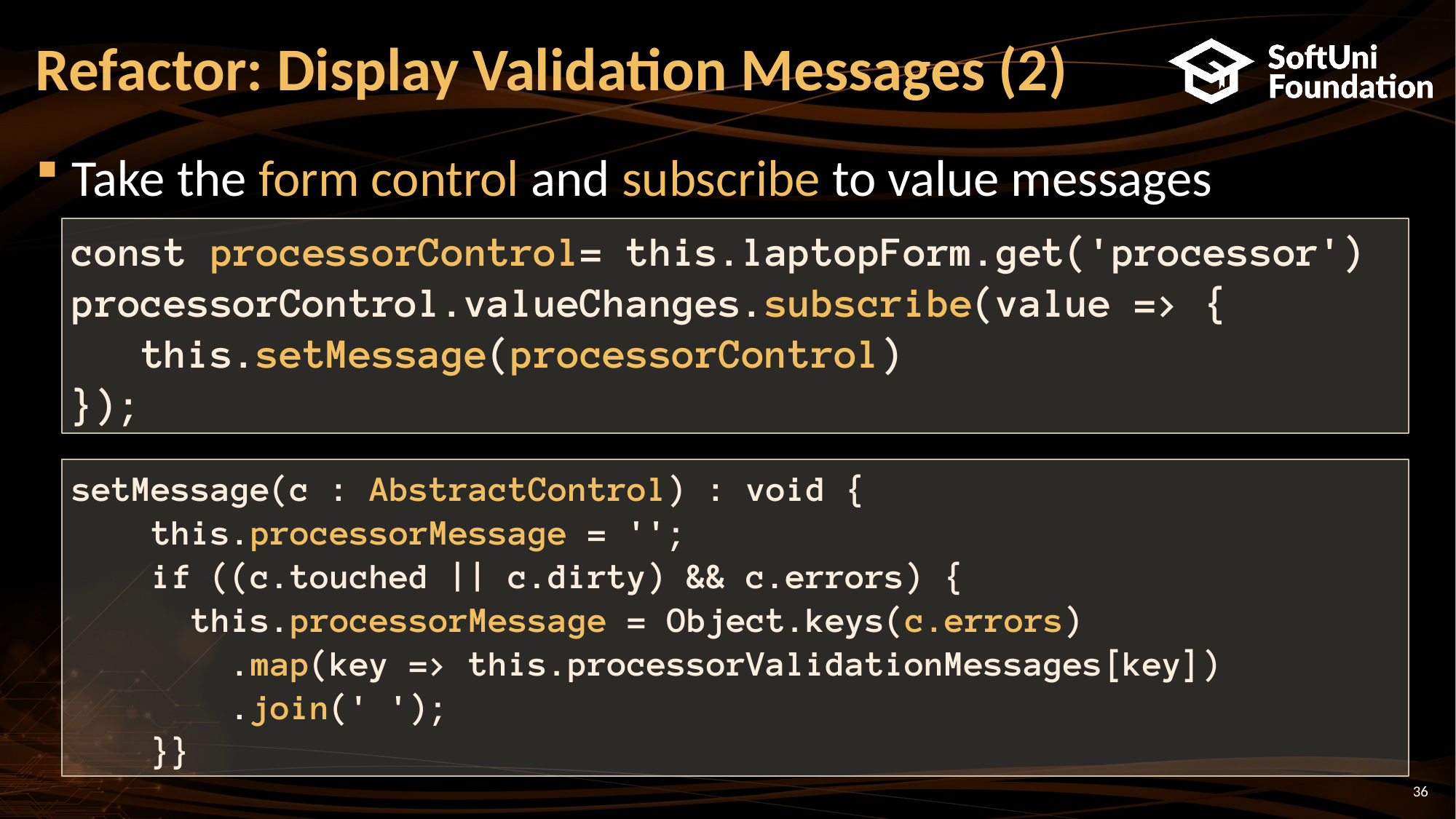

# Refactor: Display Validation Messages (2)
Take the form control and subscribe to value messages
const processorControl= this.laptopForm.get('processor')
processorControl.valueChanges.subscribe(value => {
   this.setMessage(processorControl)
});
setMessage(c : AbstractControl) : void {
    this.processorMessage = '';
    if ((c.touched || c.dirty) && c.errors) {
      this.processorMessage = Object.keys(c.errors)
        .map(key => this.processorValidationMessages[key])
        .join(' ');
    }}
36